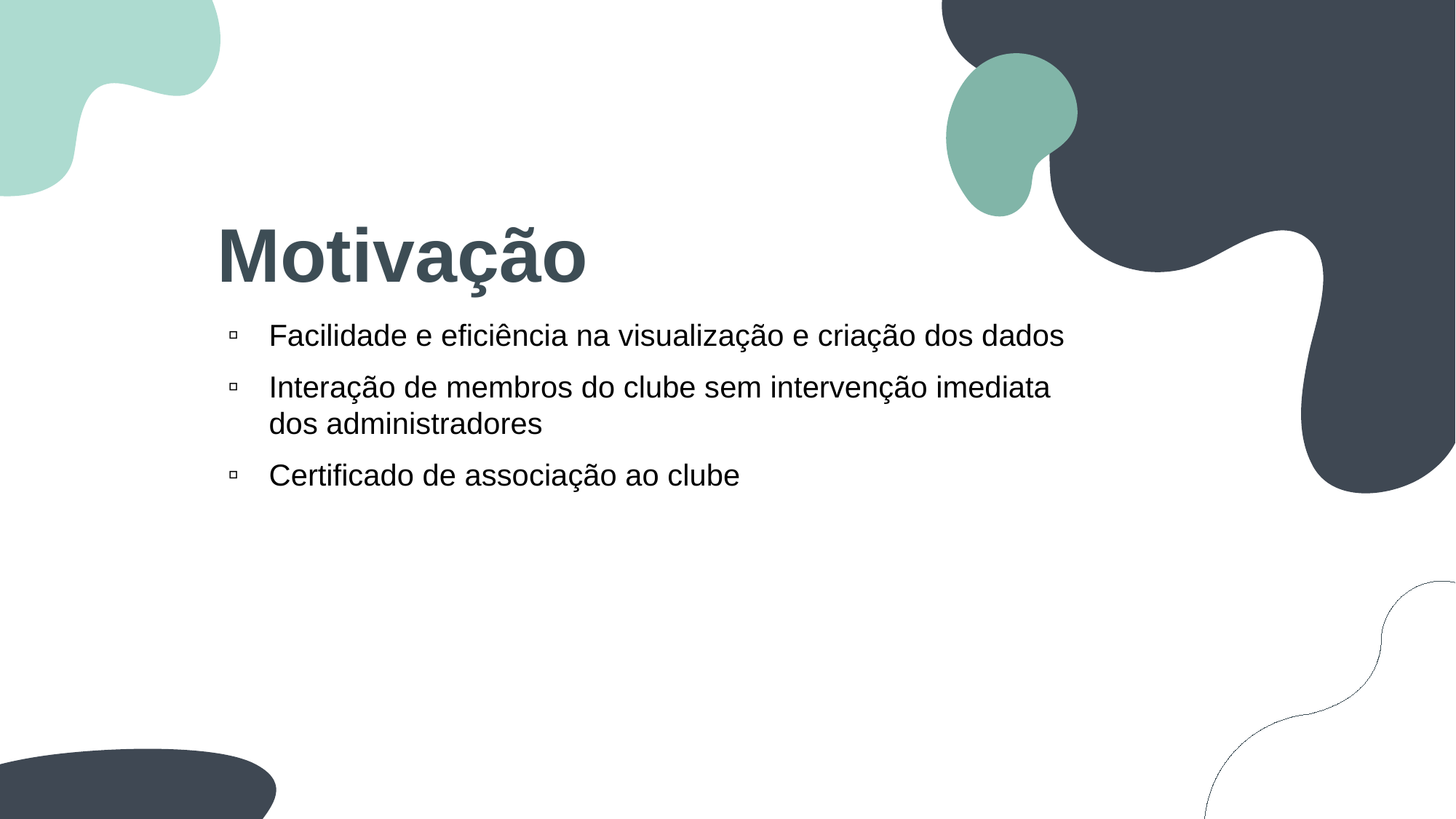

Motivação
Facilidade e eficiência na visualização e criação dos dados
Interação de membros do clube sem intervenção imediata dos administradores
Certificado de associação ao clube